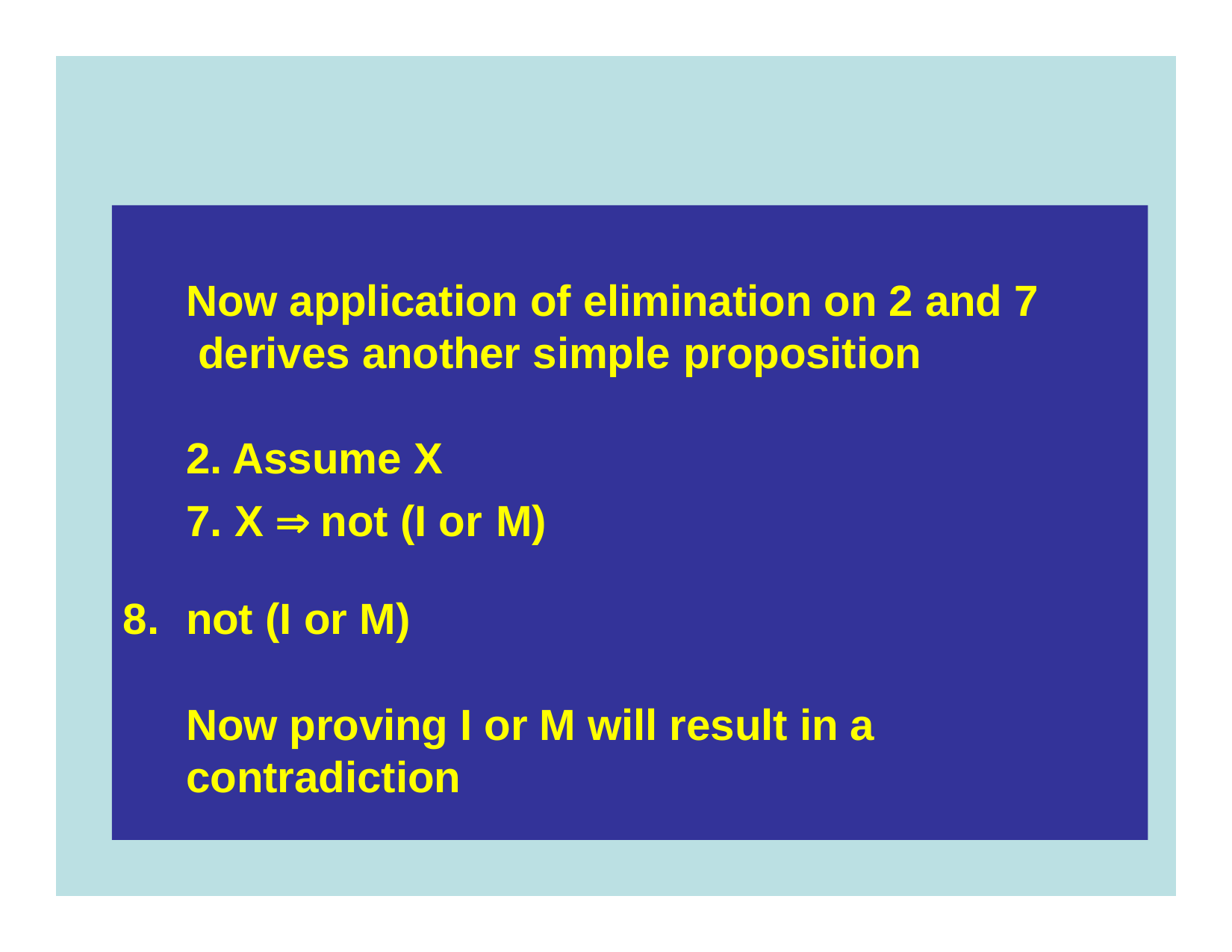

Now application of elimination on 2 and 7  derives another simple proposition

2. Assume X
X ⇒ not (I or M)
not (I or M)

Now proving I or M will result in a  contradiction